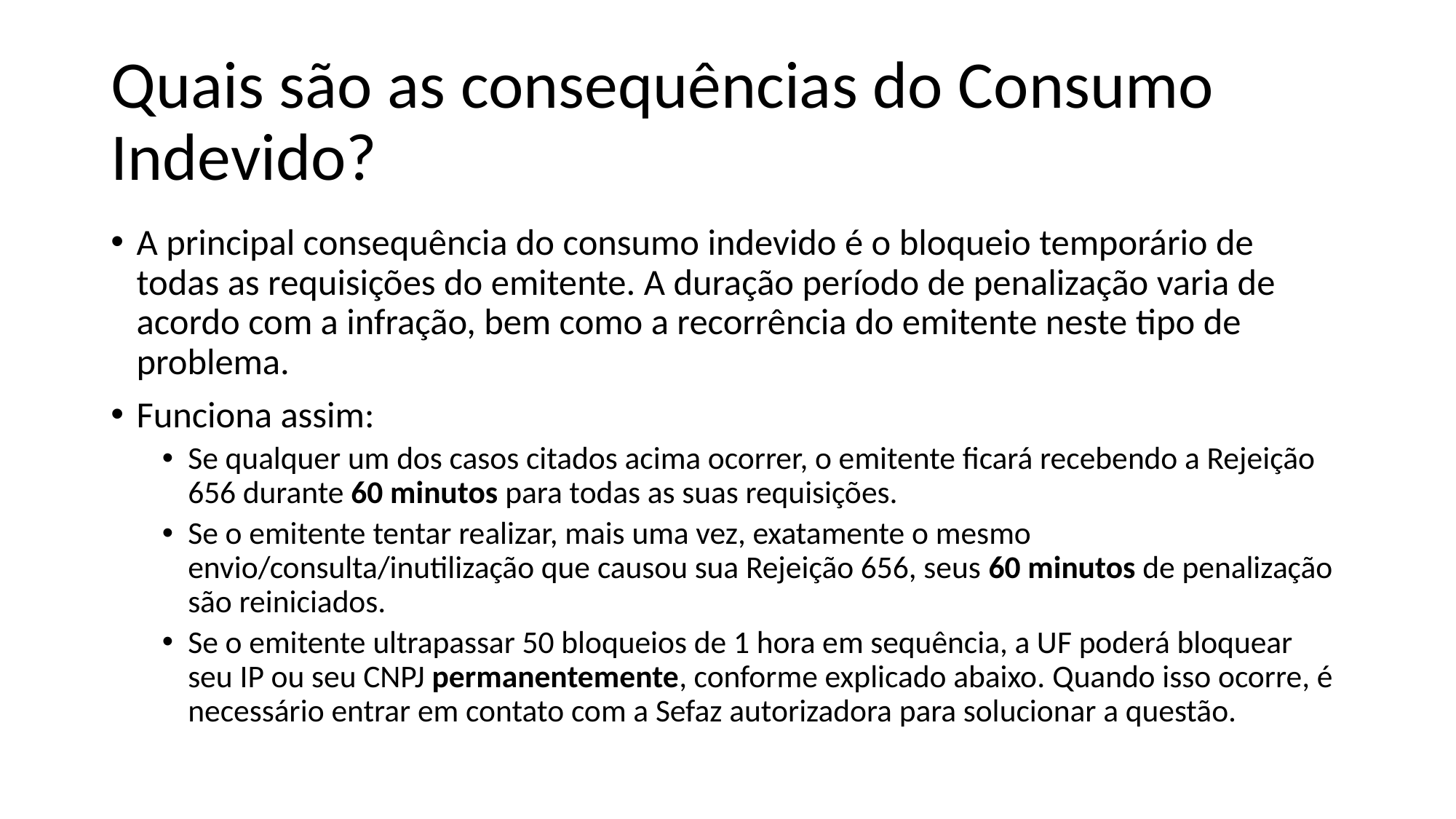

# Quais são as consequências do Consumo Indevido?
A principal consequência do consumo indevido é o bloqueio temporário de todas as requisições do emitente. A duração período de penalização varia de acordo com a infração, bem como a recorrência do emitente neste tipo de problema.
Funciona assim:
Se qualquer um dos casos citados acima ocorrer, o emitente ficará recebendo a Rejeição 656 durante 60 minutos para todas as suas requisições.
Se o emitente tentar realizar, mais uma vez, exatamente o mesmo envio/consulta/inutilização que causou sua Rejeição 656, seus 60 minutos de penalização são reiniciados.
Se o emitente ultrapassar 50 bloqueios de 1 hora em sequência, a UF poderá bloquear seu IP ou seu CNPJ permanentemente, conforme explicado abaixo. Quando isso ocorre, é necessário entrar em contato com a Sefaz autorizadora para solucionar a questão.